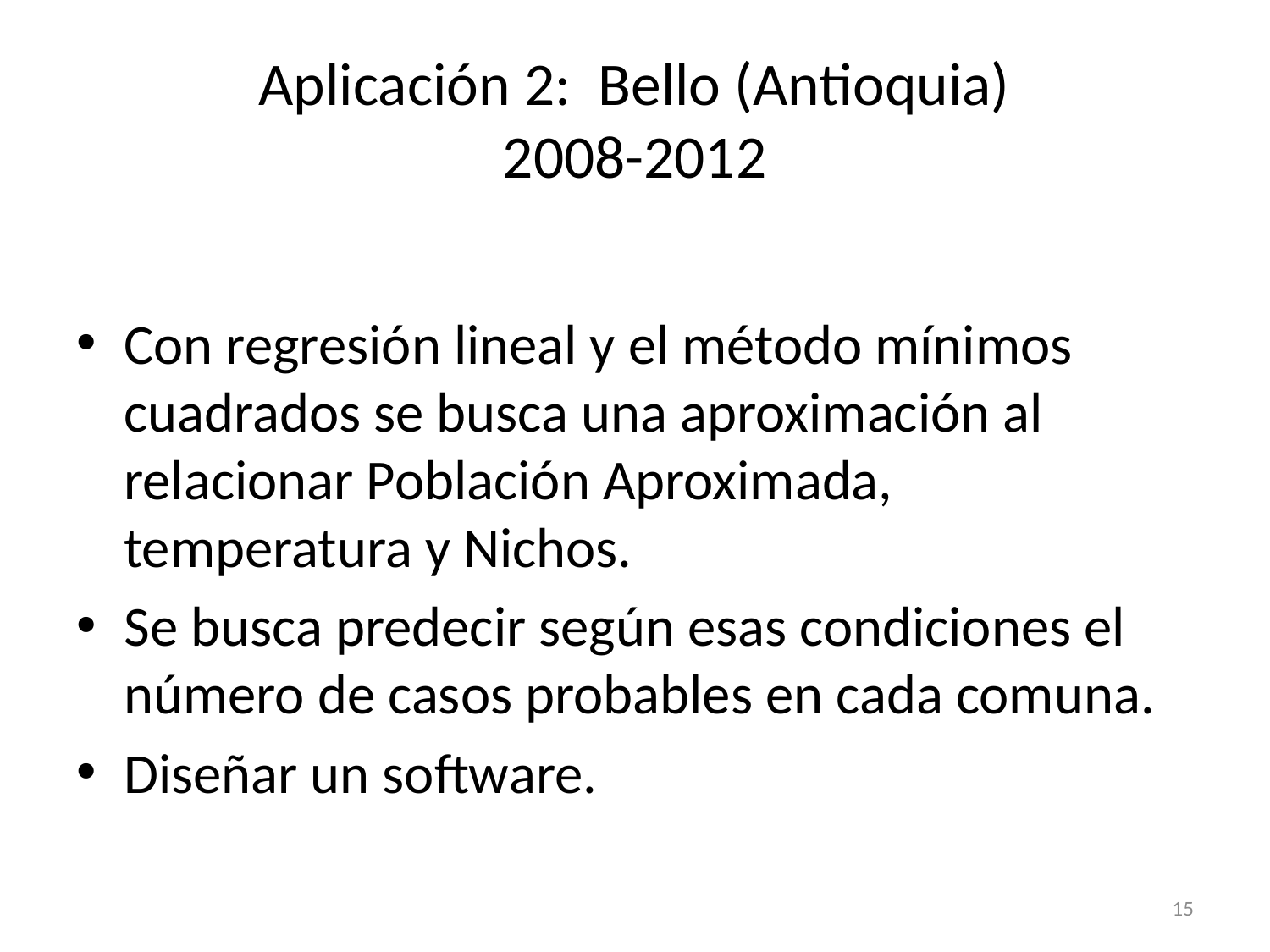

# Aplicación 2:  Bello (Antioquia) 2008-2012

Con regresión lineal y el método mínimos cuadrados se busca una aproximación al relacionar Población Aproximada,  temperatura y Nichos.
Se busca predecir según esas condiciones el número de casos probables en cada comuna.
Diseñar un software.

15